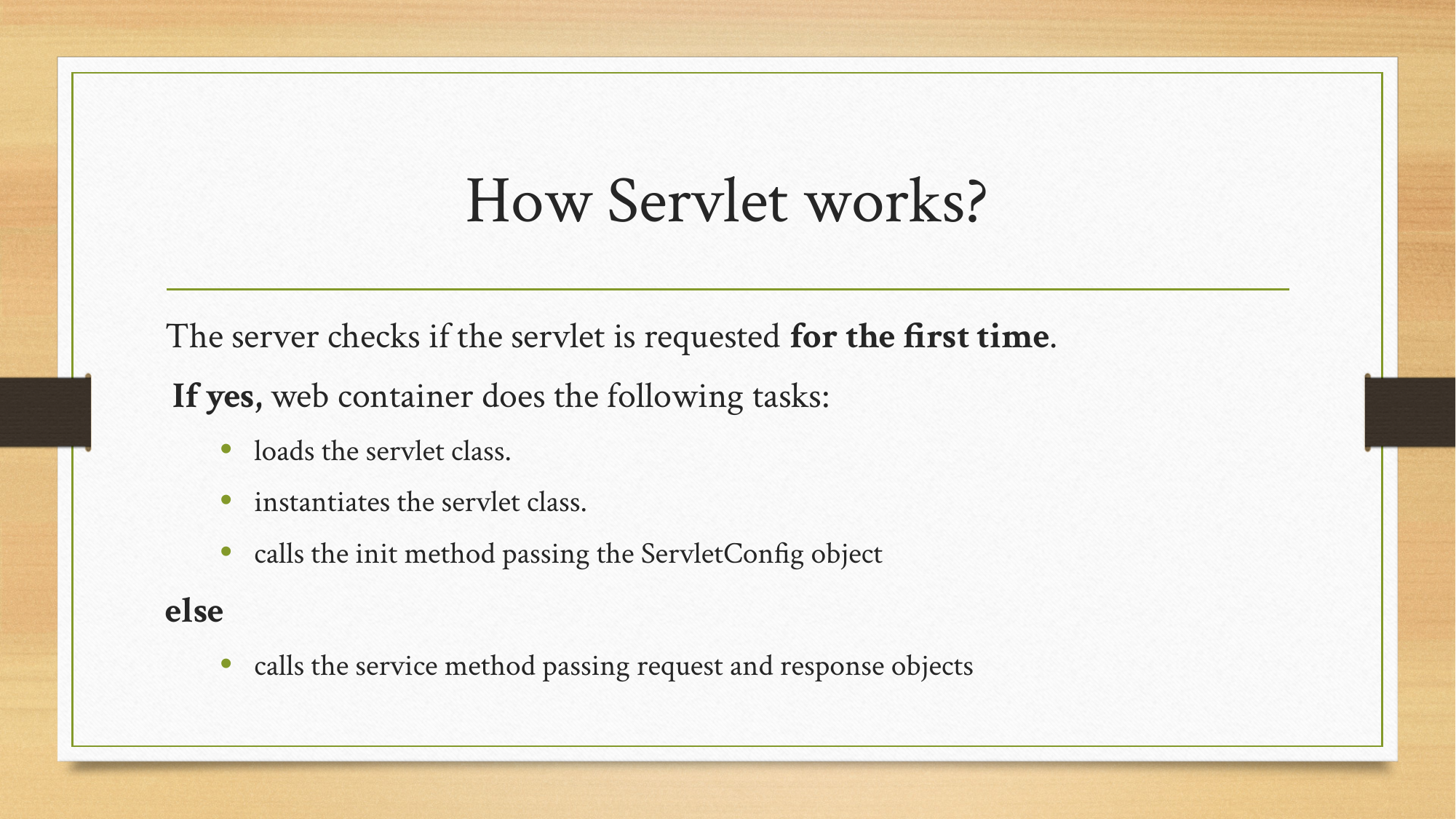

# How Servlet works?
The server checks if the servlet is requested for the first time.
 If yes, web container does the following tasks:
loads the servlet class.
instantiates the servlet class.
calls the init method passing the ServletConfig object
else
calls the service method passing request and response objects